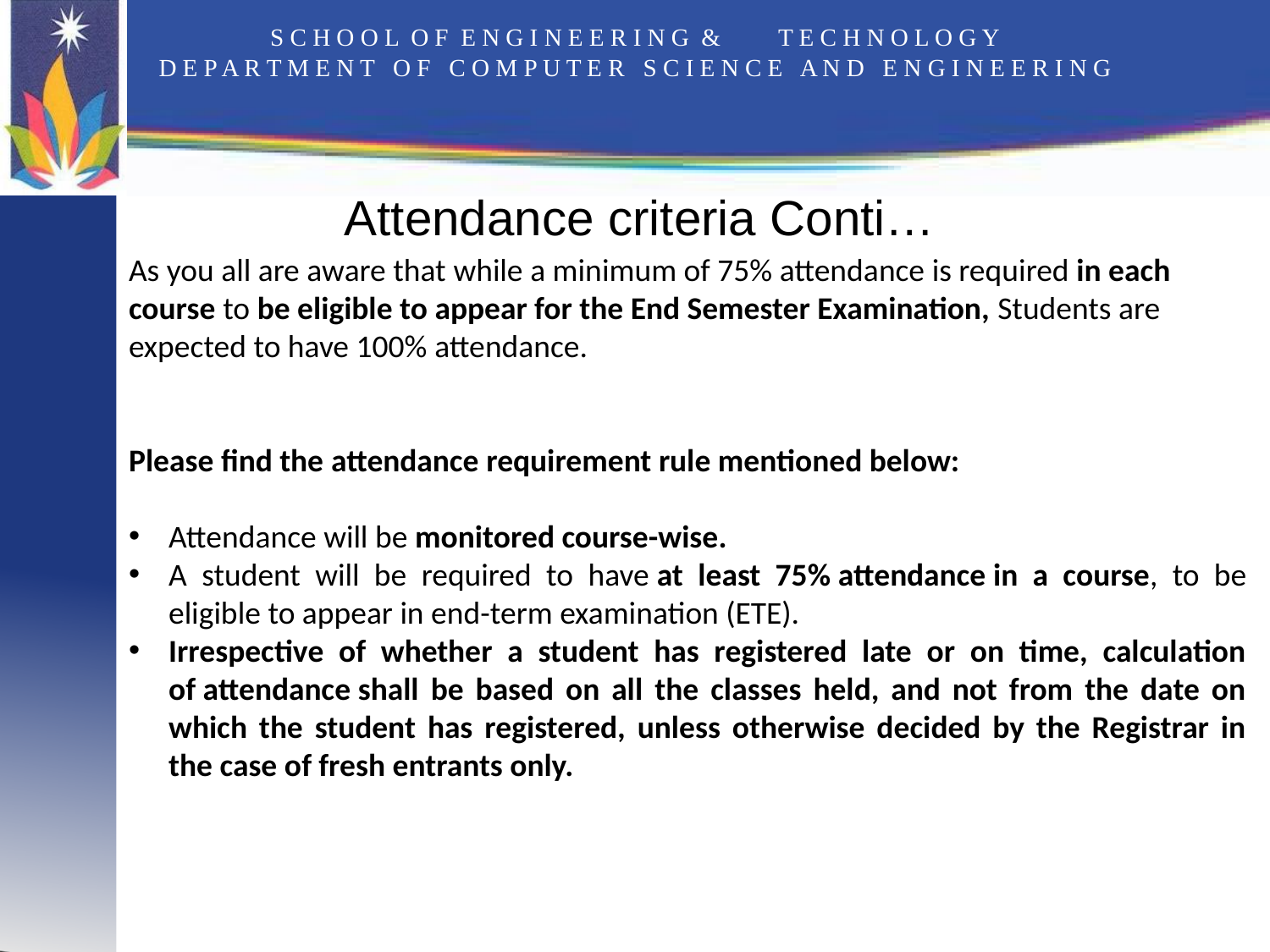

# S C H O O L  O F  E N G I N E E R I N G  &	T E C H N O L O G Y D E P A R T M E N T   O F   C O M P U T E R   S C I E N C E   A N D   E N G I N E E R I N G
Attendance criteria Conti…

As you all are aware that while a minimum of 75% attendance is required in each course to be eligible to appear for the End Semester Examination, Students are expected to have 100% attendance.

Please find the attendance requirement rule mentioned below:

Attendance will be monitored course-wise.
A student will be required to have at least 75% attendance in a course, to be eligible to appear in end-term examination (ETE).
Irrespective of whether a student has registered late or on time, calculation of attendance shall be based on all the classes held, and not from the date on which the student has registered, unless otherwise decided by the Registrar in the case of fresh entrants only.